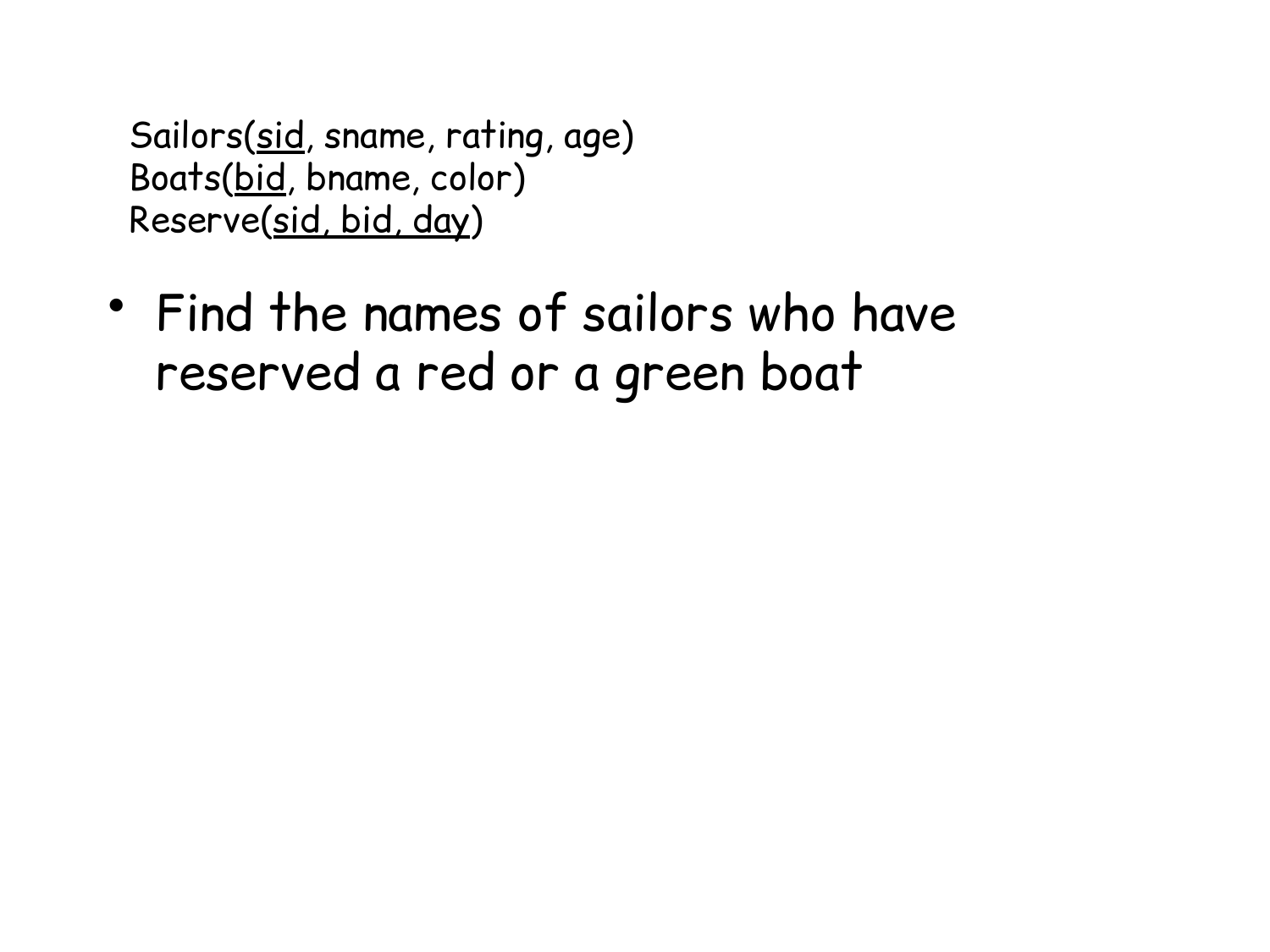

Sailors(sid, sname, rating, age)
Boats(bid, bname, color)
Reserve(sid, bid, day)
Find the names of sailors who have reserved a red or a green boat